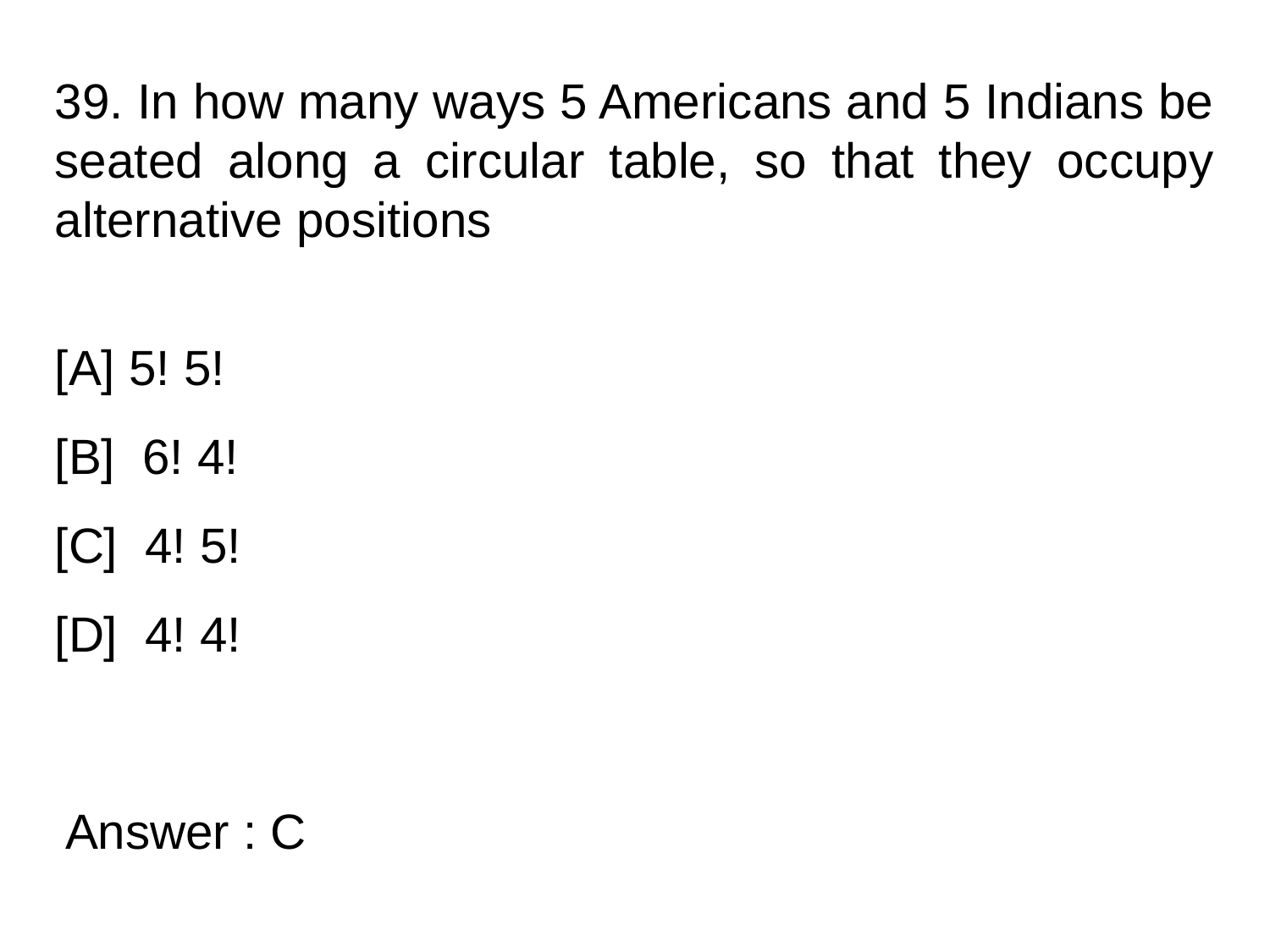

39. In how many ways 5 Americans and 5 Indians be seated along a circular table, so that they occupy alternative positions

[A] 5! 5!
[B]  6! 4!
[C]  4! 5!
[D]  4! 4!
Answer : C